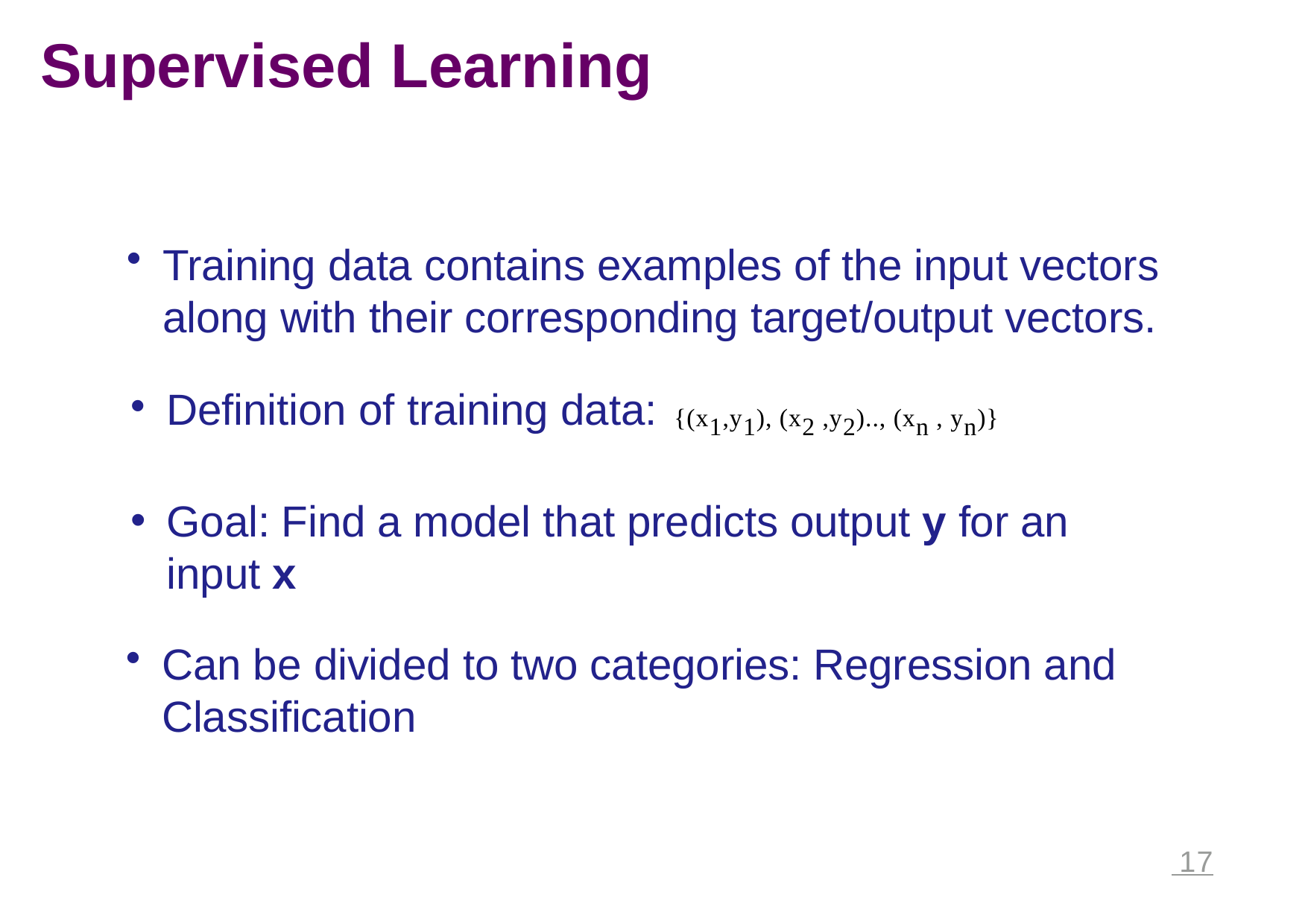

# Supervised Learning
Training data contains examples of the input vectors along with their corresponding target/output vectors.

Definition of training data: {(x1,y1), (x2 ,y2).., (xn , yn)}

Goal: Find a model that predicts output y for an input x

Can be divided to two categories: Regression and Classification
 17